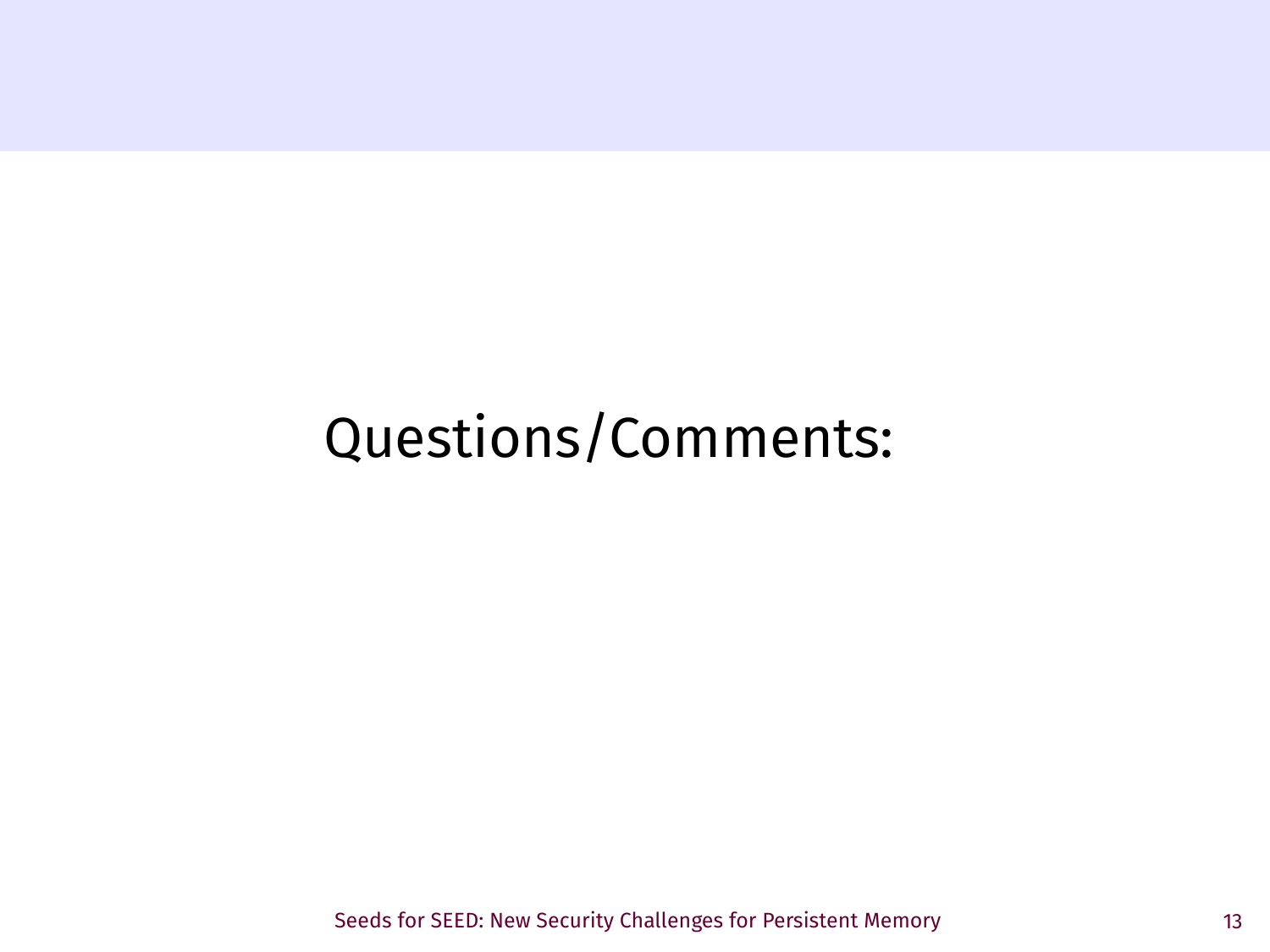

Questions/Comments:
Seeds for SEED: New Security Challenges for Persistent Memory